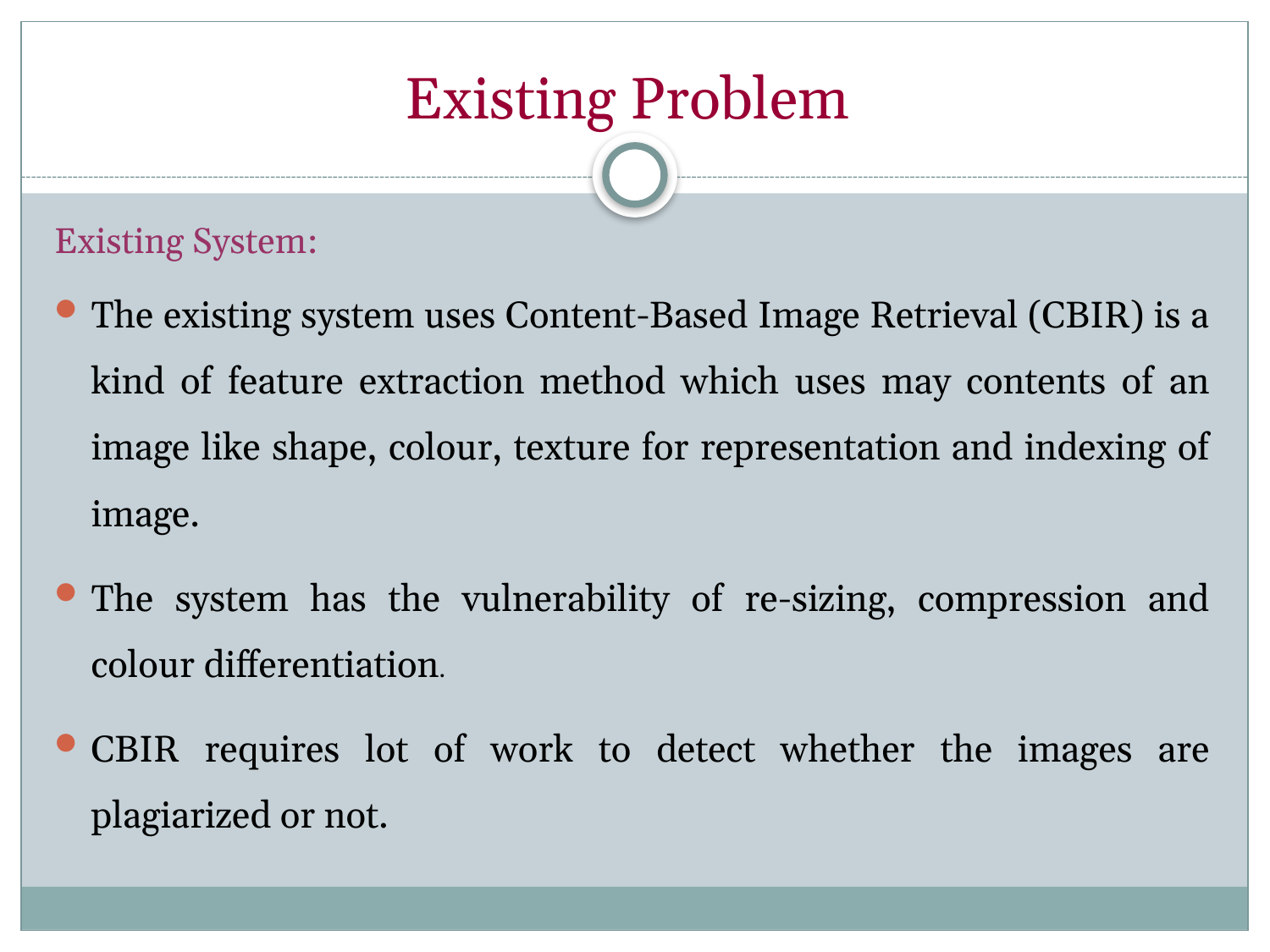

# Existing Problem
Existing System:
The existing system uses Content-Based Image Retrieval (CBIR) is a kind of feature extraction method which uses may contents of an image like shape, colour, texture for representation and indexing of image.
The system has the vulnerability of re-sizing, compression and colour differentiation.
CBIR requires lot of work to detect whether the images are plagiarized or not.